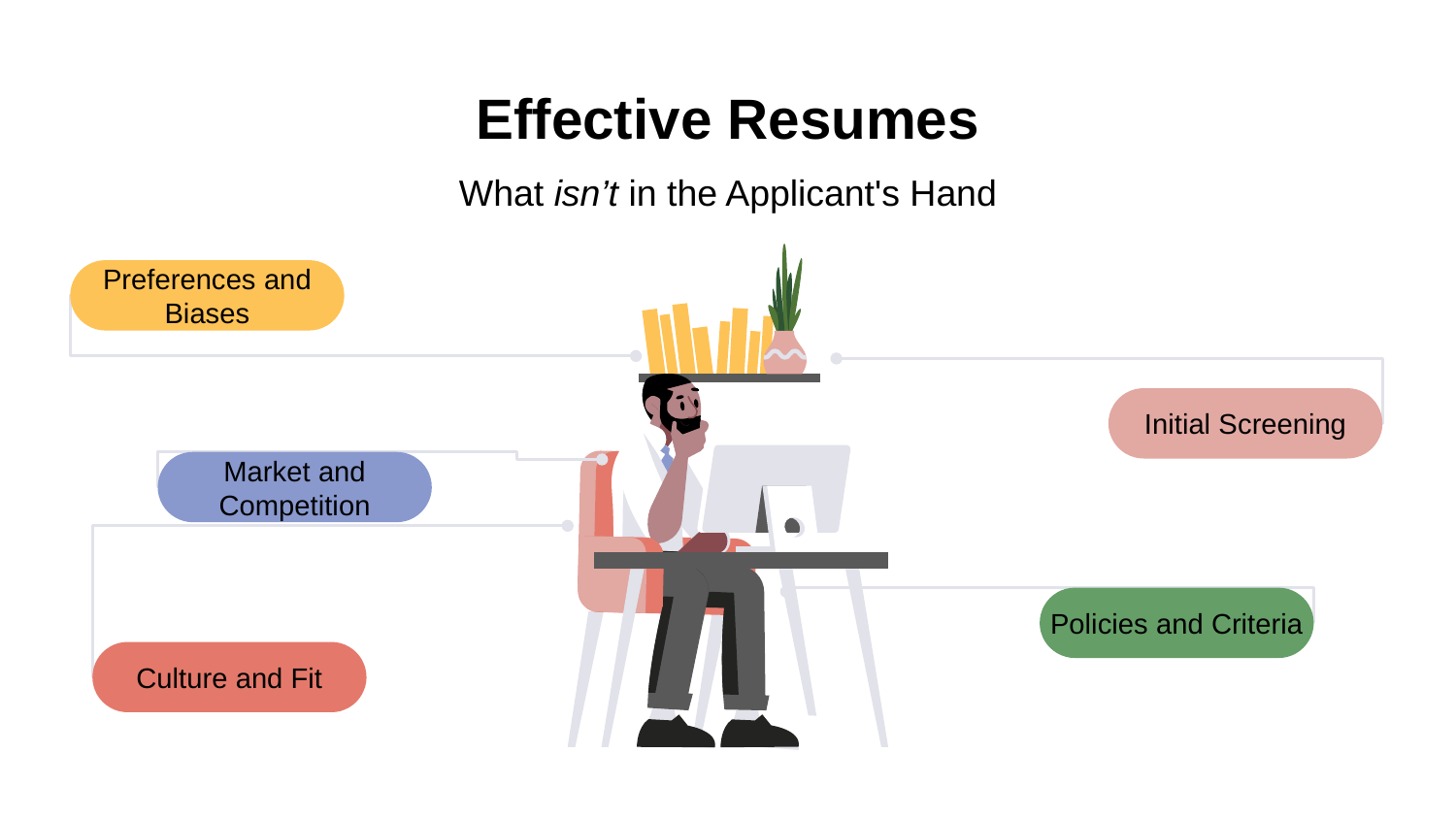

# Effective Resumes
What isn’t in the Applicant's Hand

Preferences and Biases

Initial Screening

Market and Competition

Policies and Criteria
Culture and Fit